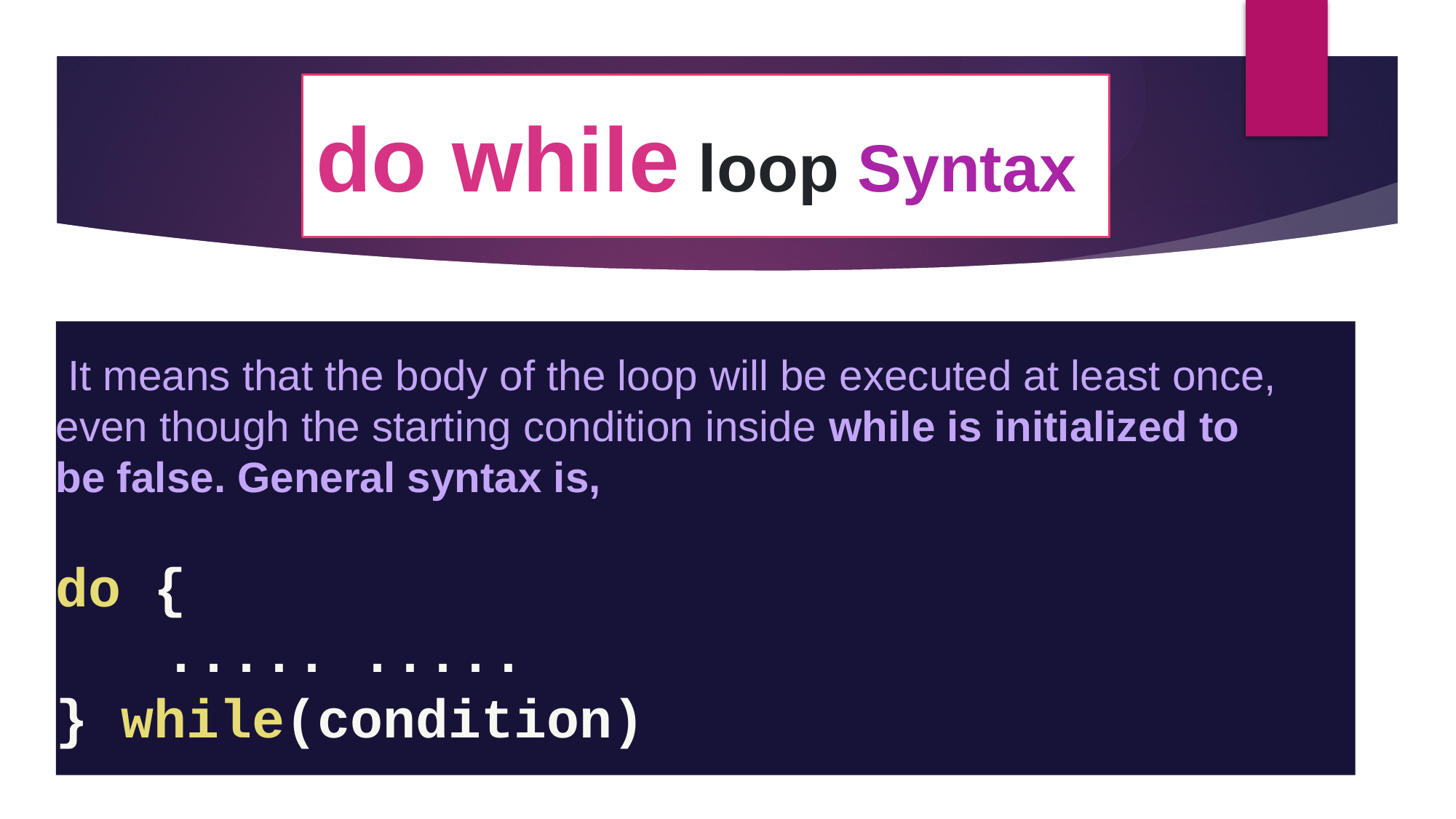

do while loop Syntax
 It means that the body of the loop will be executed at least once, even though the starting condition inside while is initialized to be false. General syntax is,

do {
	..... .....
} while(condition)